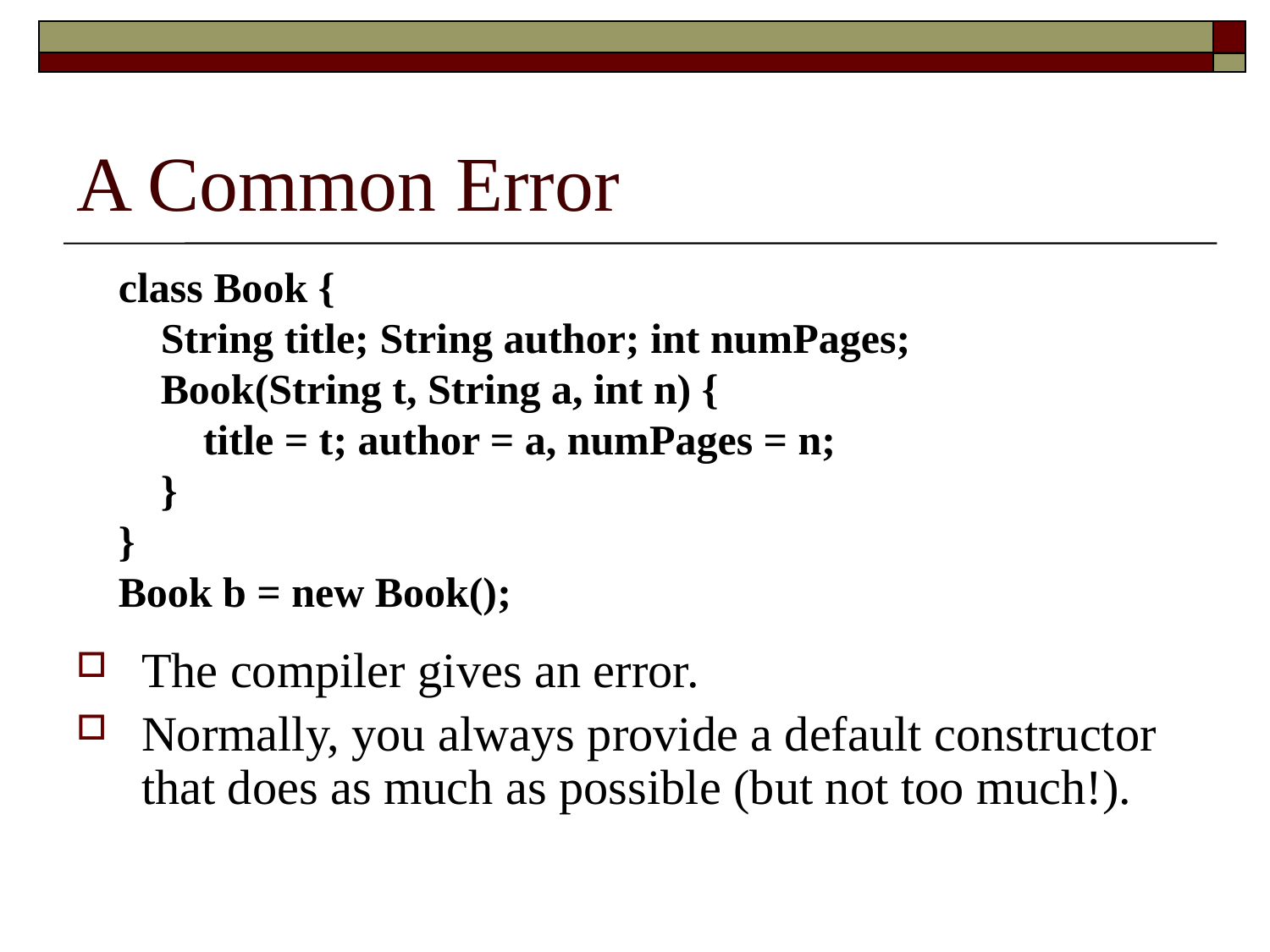

# A Common Error

The compiler gives an error.
Normally, you always provide a default constructor that does as much as possible (but not too much!).
class Book {
    String title; String author; int numPages;
    Book(String t, String a, int n) {
        title = t; author = a, numPages = n;
    }
}
Book b = new Book();